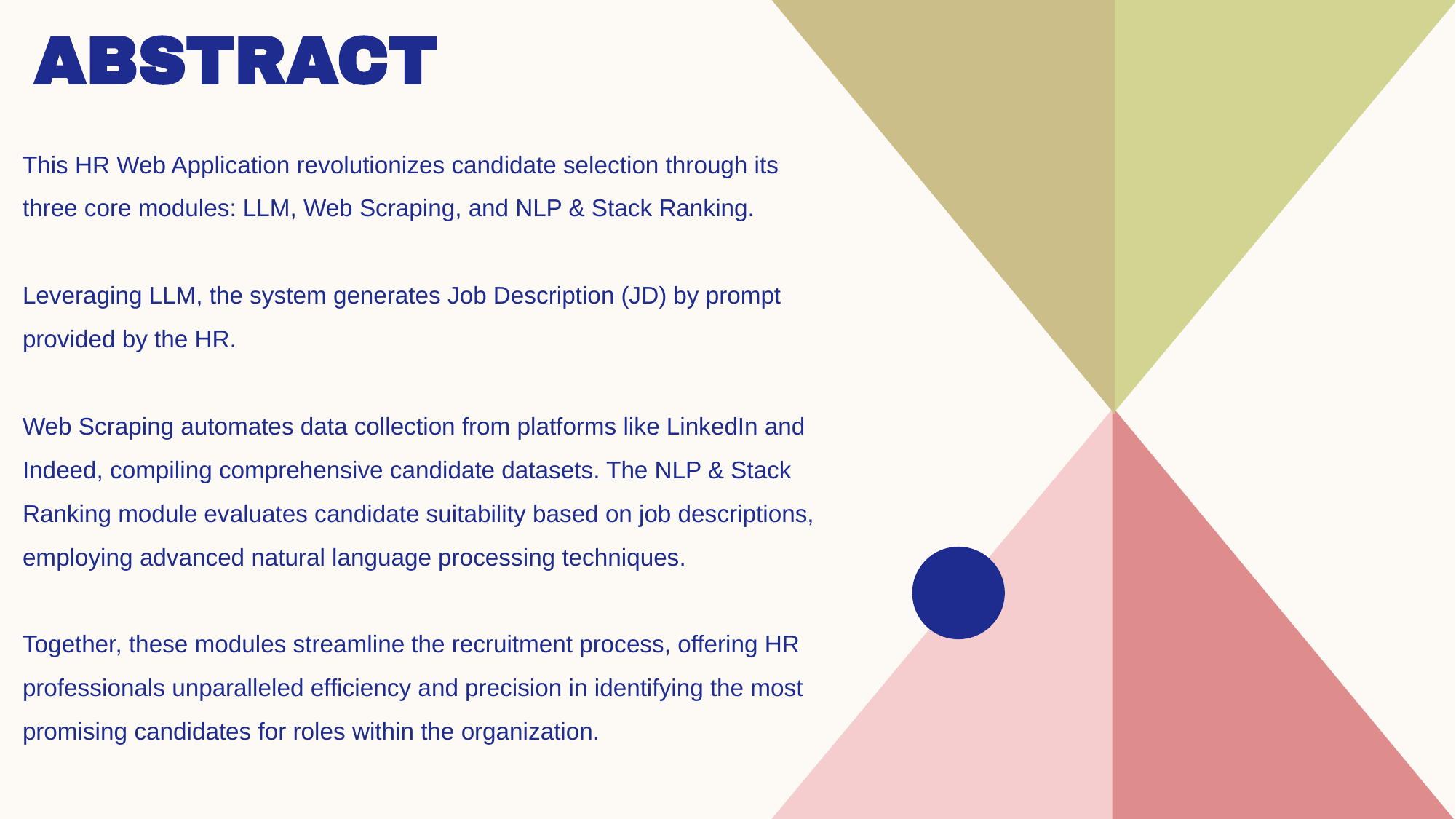

# abstract
This HR Web Application revolutionizes candidate selection through its three core modules: LLM, Web Scraping, and NLP & Stack Ranking.

Leveraging LLM, the system generates Job Description (JD) by prompt provided by the HR.

Web Scraping automates data collection from platforms like LinkedIn and Indeed, compiling comprehensive candidate datasets. The NLP & Stack Ranking module evaluates candidate suitability based on job descriptions, employing advanced natural language processing techniques.

Together, these modules streamline the recruitment process, offering HR professionals unparalleled efficiency and precision in identifying the most promising candidates for roles within the organization.